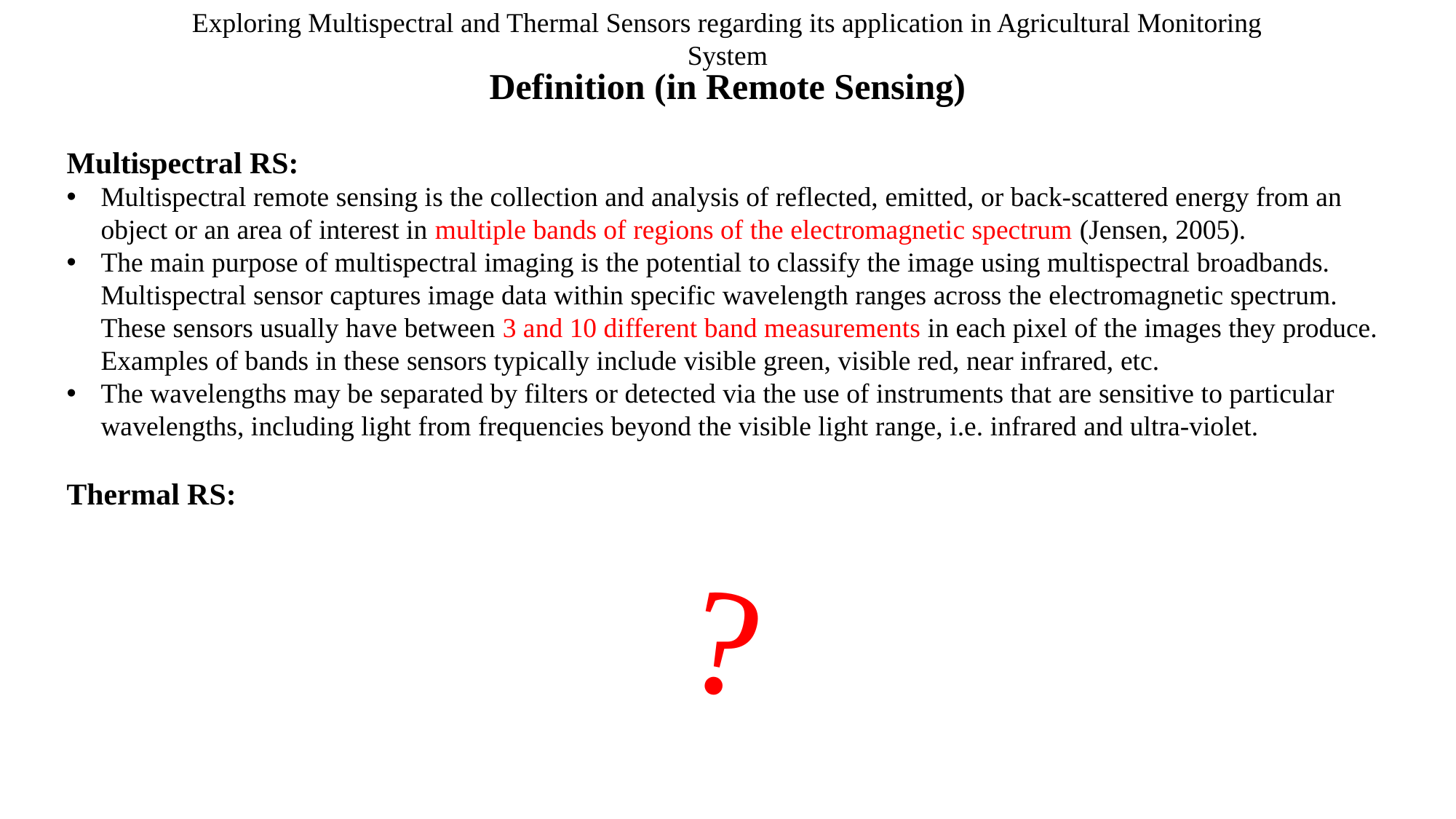

Exploring Multispectral and Thermal Sensors regarding its application in Agricultural Monitoring System
Definition (in Remote Sensing)

Multispectral RS:
Multispectral remote sensing is the collection and analysis of reflected, emitted, or back-scattered energy from an object or an area of interest in multiple bands of regions of the electromagnetic spectrum (Jensen, 2005).
The main purpose of multispectral imaging is the potential to classify the image using multispectral broadbands. Multispectral sensor captures image data within specific wavelength ranges across the electromagnetic spectrum. These sensors usually have between 3 and 10 different band measurements in each pixel of the images they produce. Examples of bands in these sensors typically include visible green, visible red, near infrared, etc.
The wavelengths may be separated by filters or detected via the use of instruments that are sensitive to particular wavelengths, including light from frequencies beyond the visible light range, i.e. infrared and ultra-violet.

Thermal RS:
?